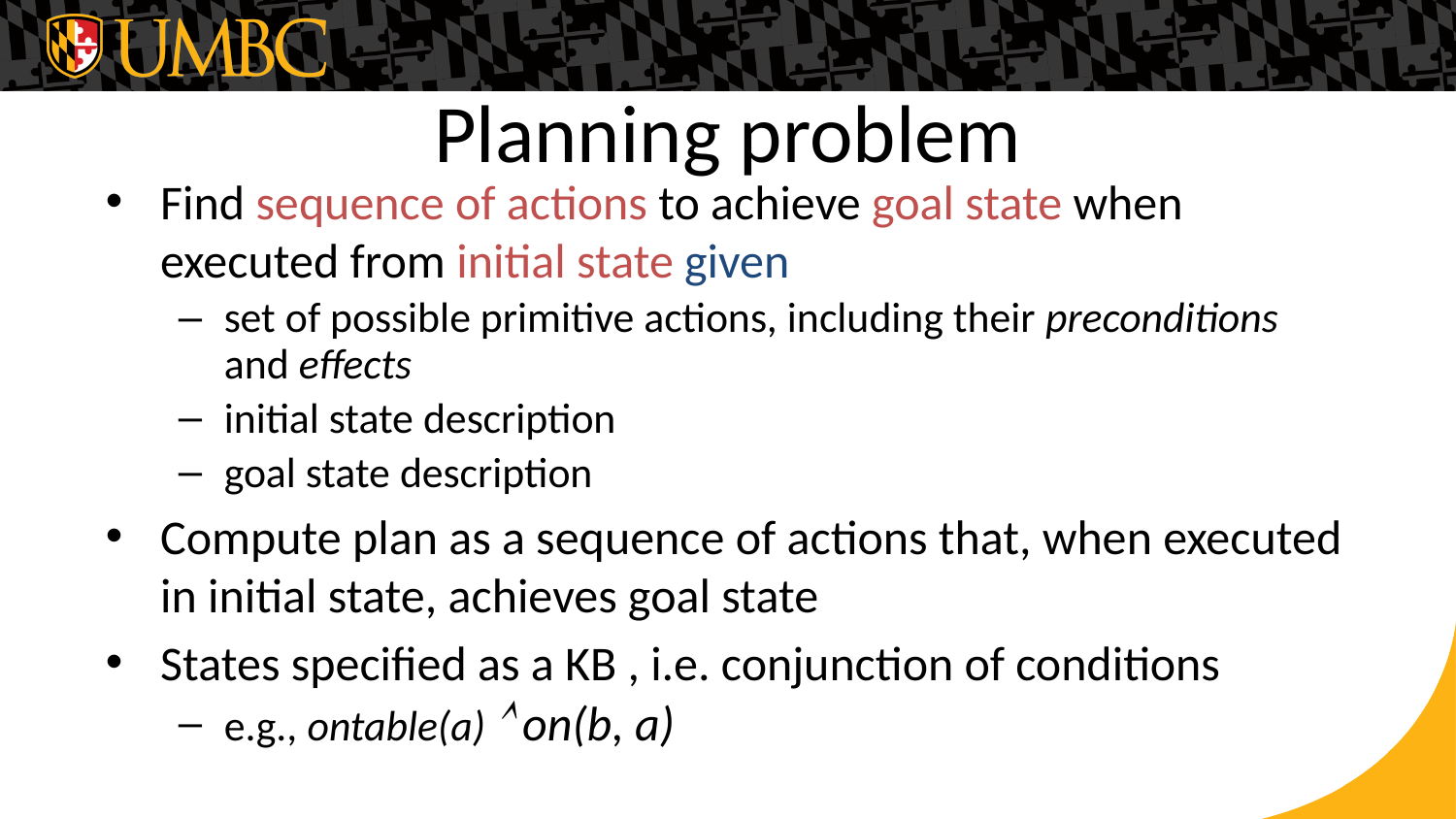

# Planning problem
Find sequence of actions to achieve goal state when executed from initial state given
set of possible primitive actions, including their preconditions and effects
initial state description
goal state description
Compute plan as a sequence of actions that, when executed in initial state, achieves goal state
States specified as a KB , i.e. conjunction of conditions
e.g., ontable(a) ∧ on(b, a)